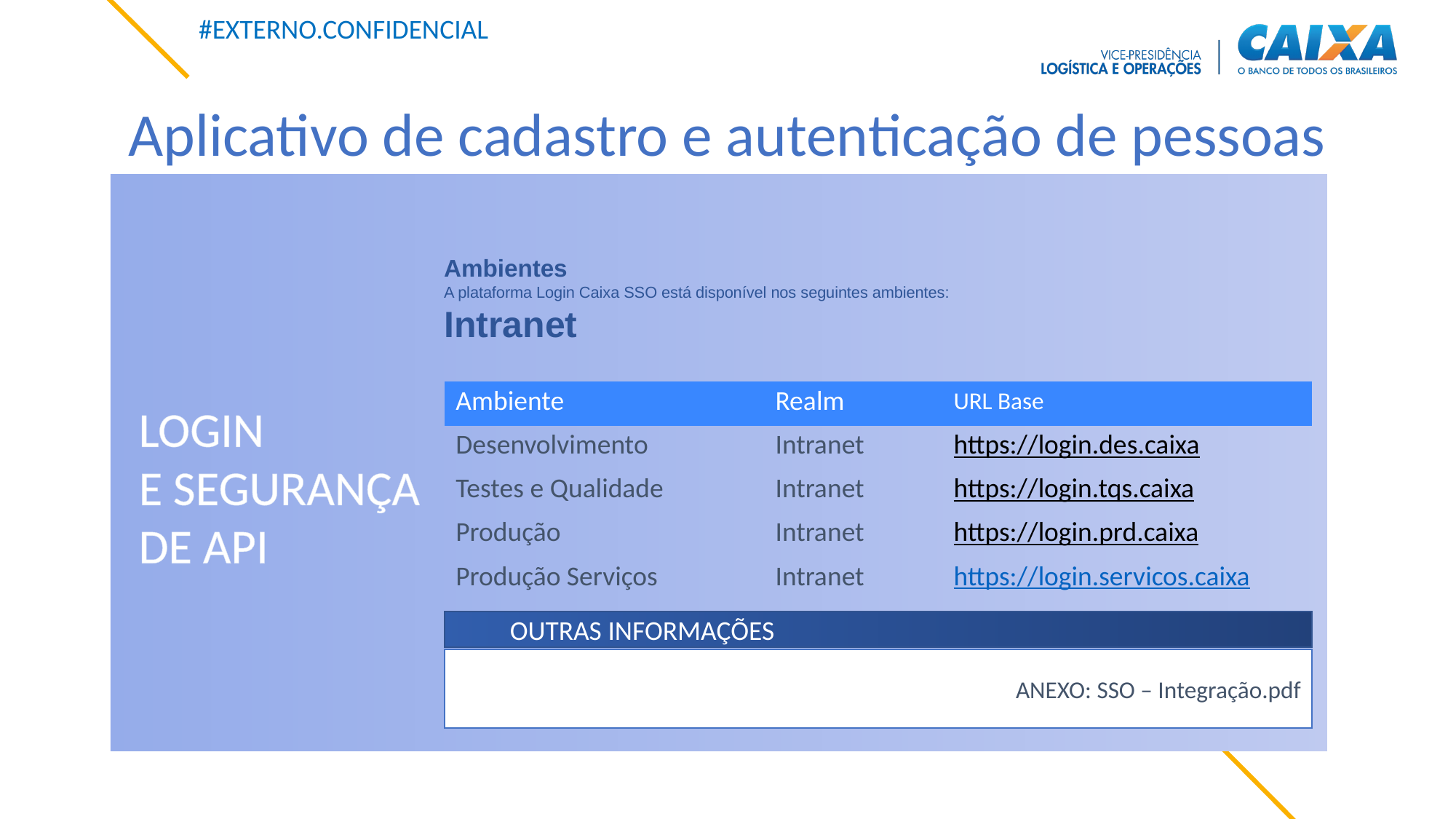

Aplicativo de cadastro e autenticação de pessoas

Ambientes
A plataforma Login Caixa SSO está disponível nos seguintes ambientes:
Intranet
| Ambiente | Realm | URL Base |
| --- | --- | --- |
| Desenvolvimento | Intranet | https://login.des.caixa |
| Testes e Qualidade | Intranet | https://login.tqs.caixa |
| Produção | Intranet | https://login.prd.caixa |
| Produção Serviços | Intranet | https://login.servicos.caixa |
LOGIN
E SEGURANÇA DE API
OUTRAS INFORMAÇÕES
ANEXO: SSO – Integração.pdf